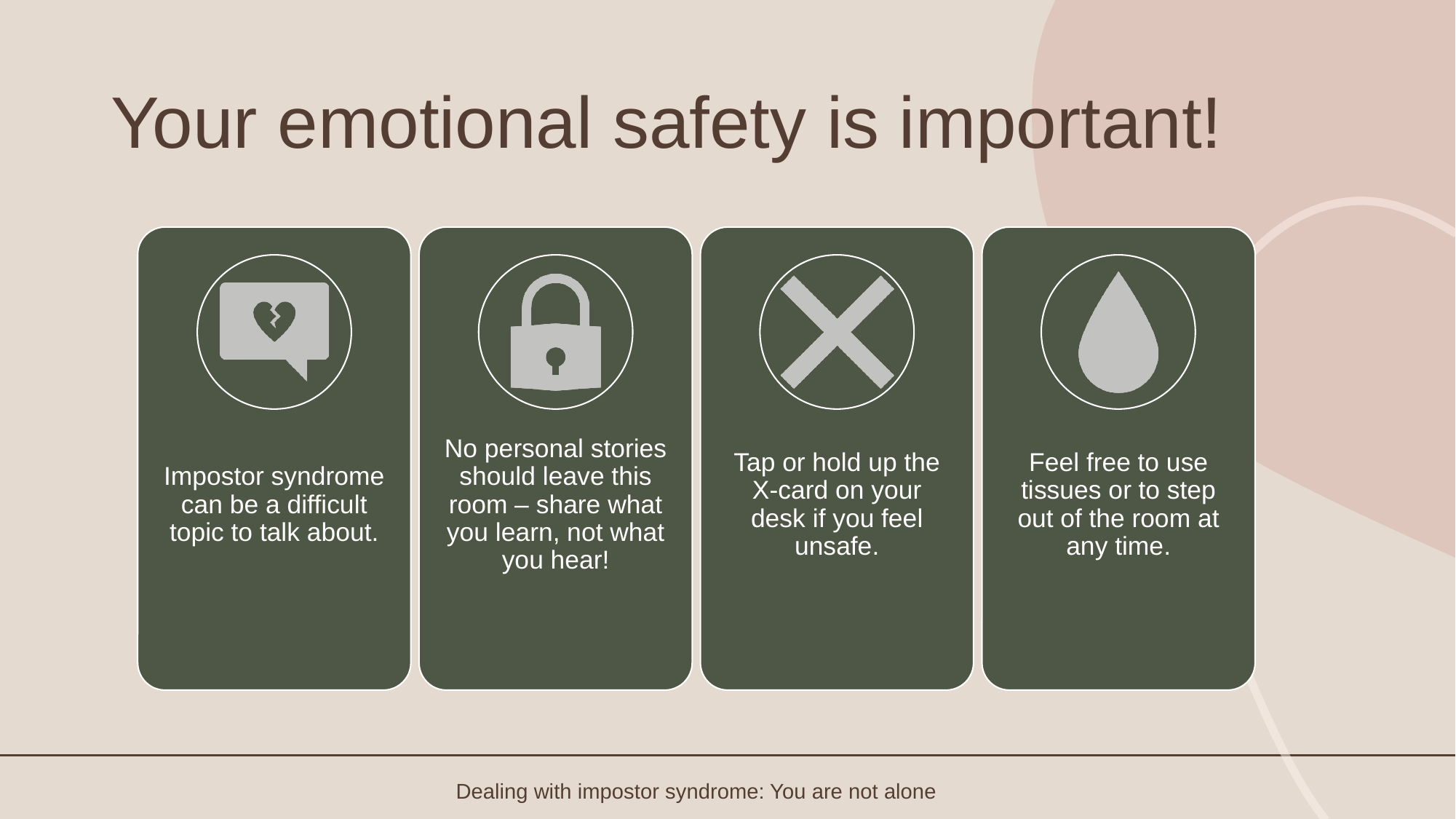

# Your emotional safety is important!
Impostor syndrome can be a difficult topic to talk about.
No personal stories should leave this room – share what you learn, not what you hear!
Tap or hold up the X-card on your desk if you feel unsafe.
Feel free to use tissues or to step out of the room at any time.
Dealing with impostor syndrome: You are not alone